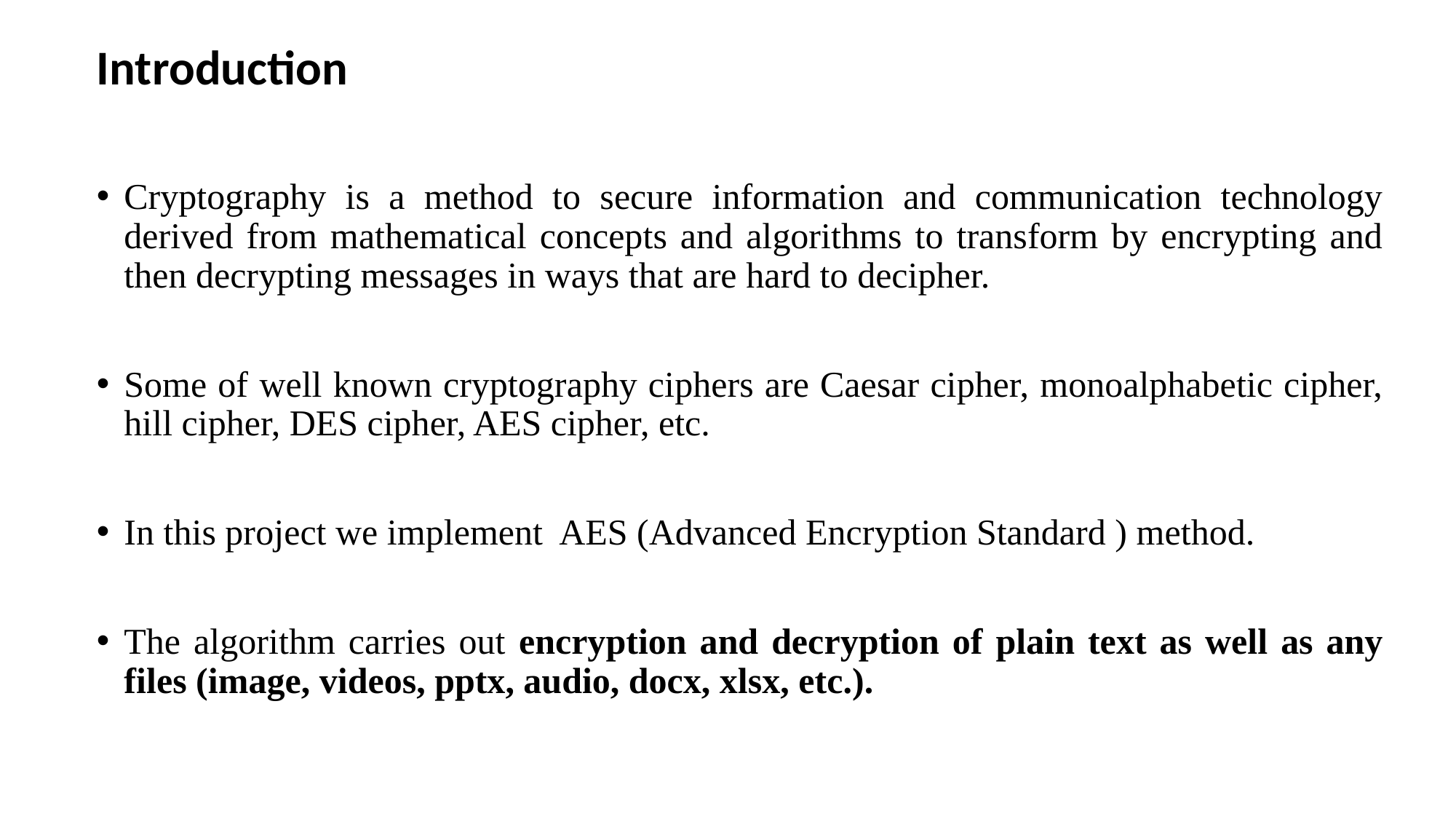

Introduction

Cryptography is a method to secure information and communication technology derived from mathematical concepts and algorithms to transform by encrypting and then decrypting messages in ways that are hard to decipher.

Some of well known cryptography ciphers are Caesar cipher, monoalphabetic cipher, hill cipher, DES cipher, AES cipher, etc.

In this project we implement  AES (Advanced Encryption Standard ) method.

The algorithm carries out encryption and decryption of plain text as well as any files (image, videos, pptx, audio, docx, xlsx, etc.).